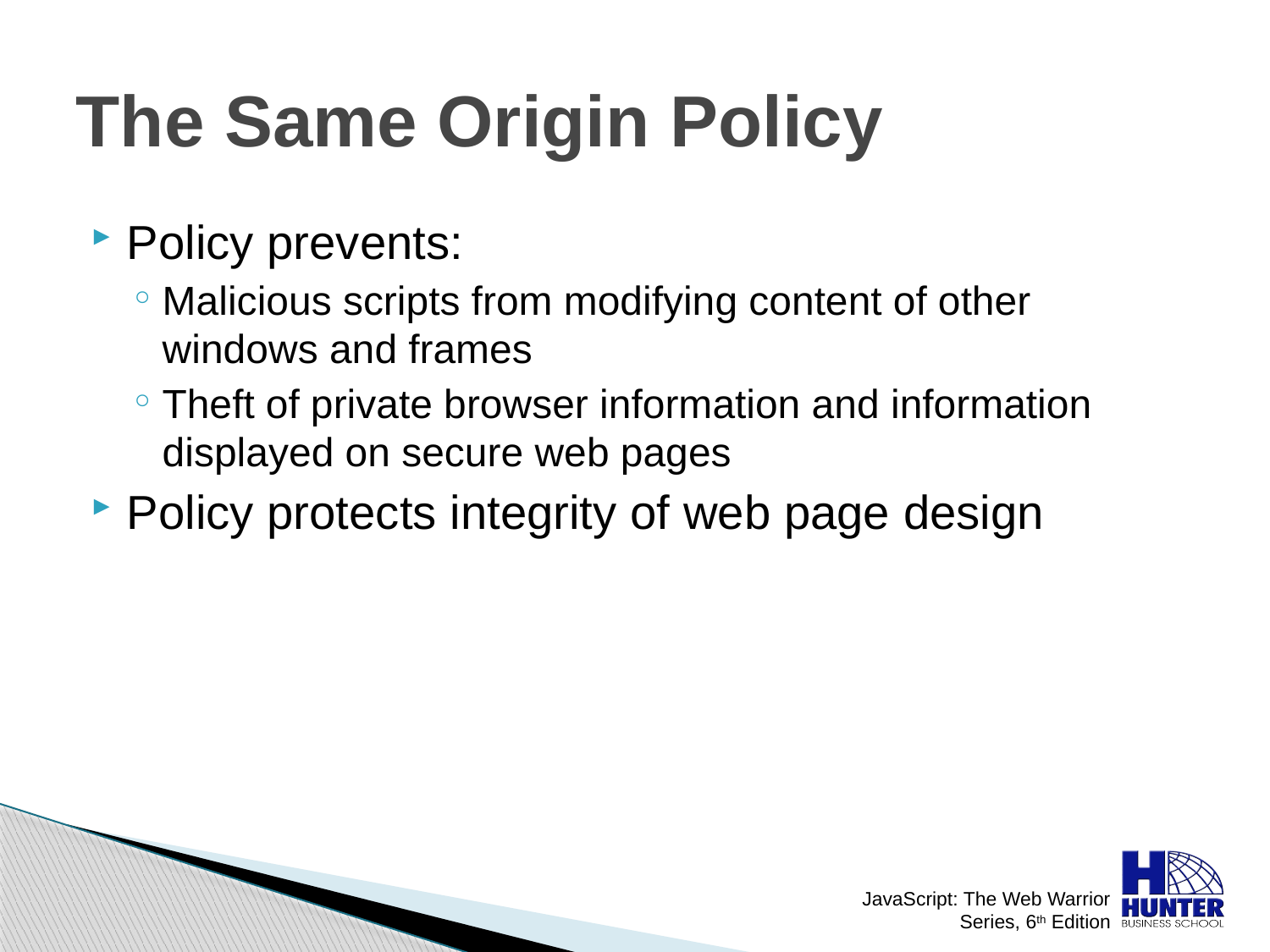

# The Same Origin Policy
Policy prevents:
Malicious scripts from modifying content of other windows and frames
Theft of private browser information and information displayed on secure web pages
Policy protects integrity of web page design